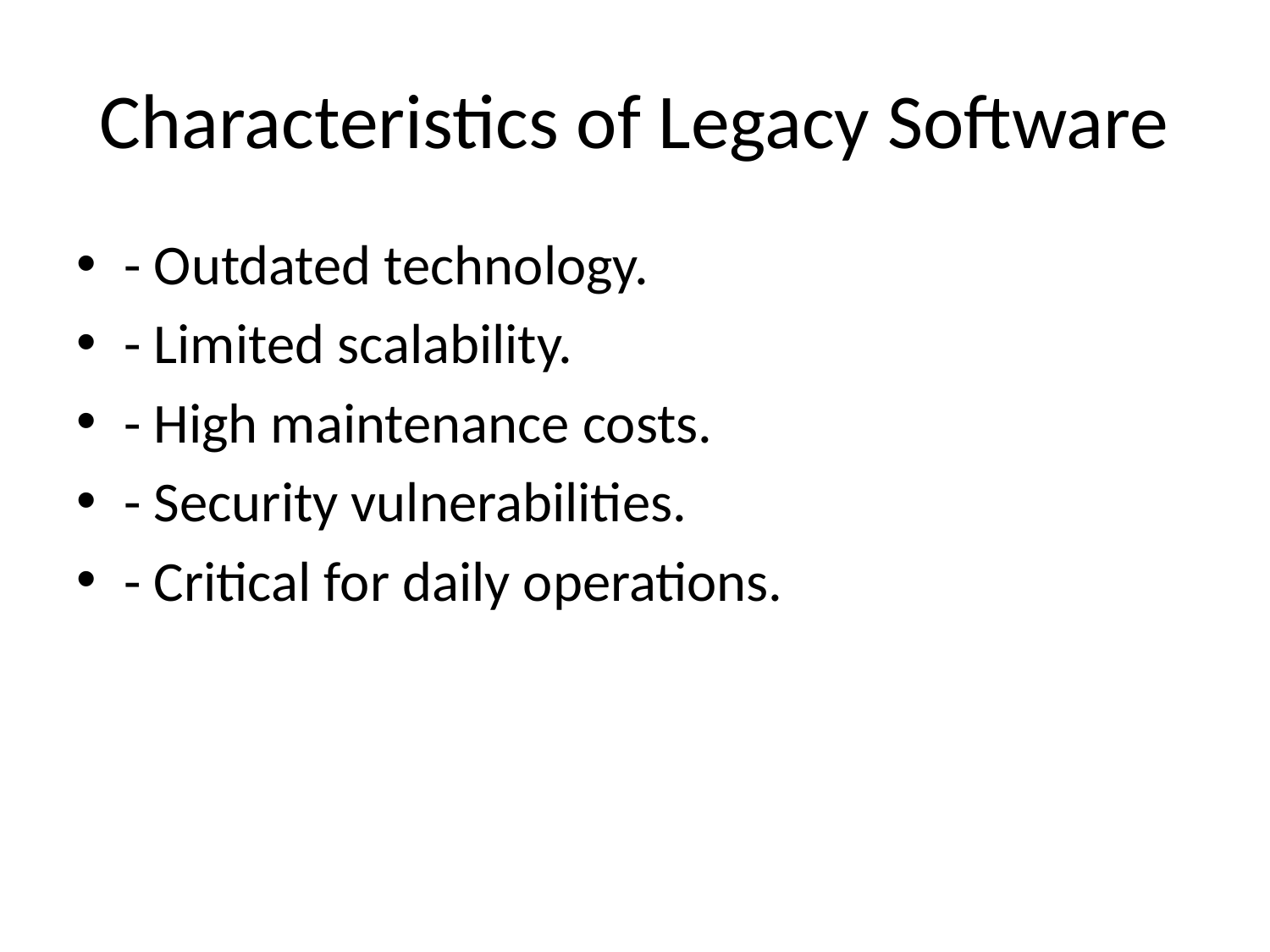

# Characteristics of Legacy Software
- Outdated technology.
- Limited scalability.
- High maintenance costs.
- Security vulnerabilities.
- Critical for daily operations.